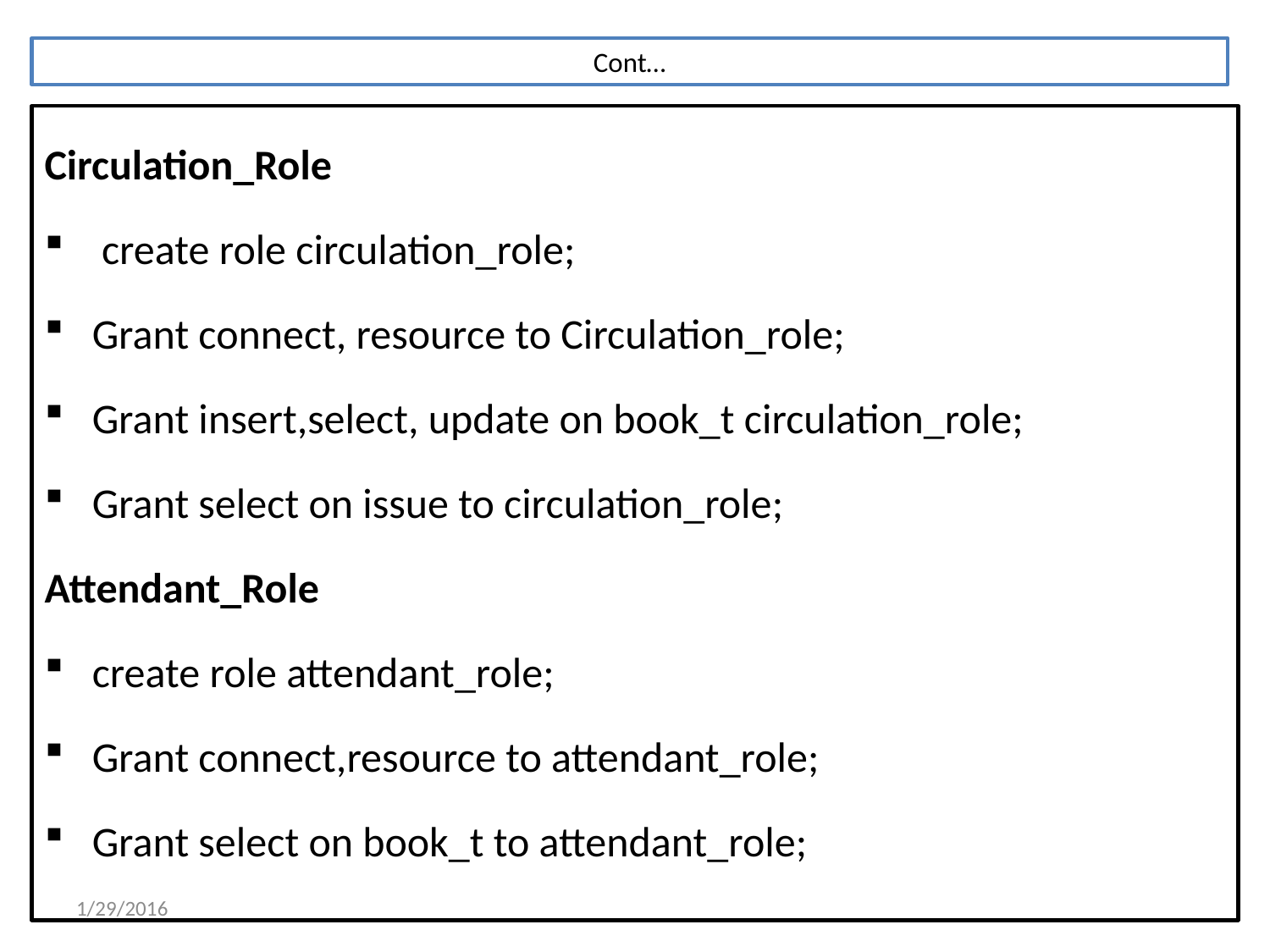

# Cont…
Circulation_Role
 create role circulation_role;
Grant connect, resource to Circulation_role;
Grant insert,select, update on book_t circulation_role;
Grant select on issue to circulation_role;
Attendant_Role
create role attendant_role;
Grant connect,resource to attendant_role;
Grant select on book_t to attendant_role;

1/29/2016
20